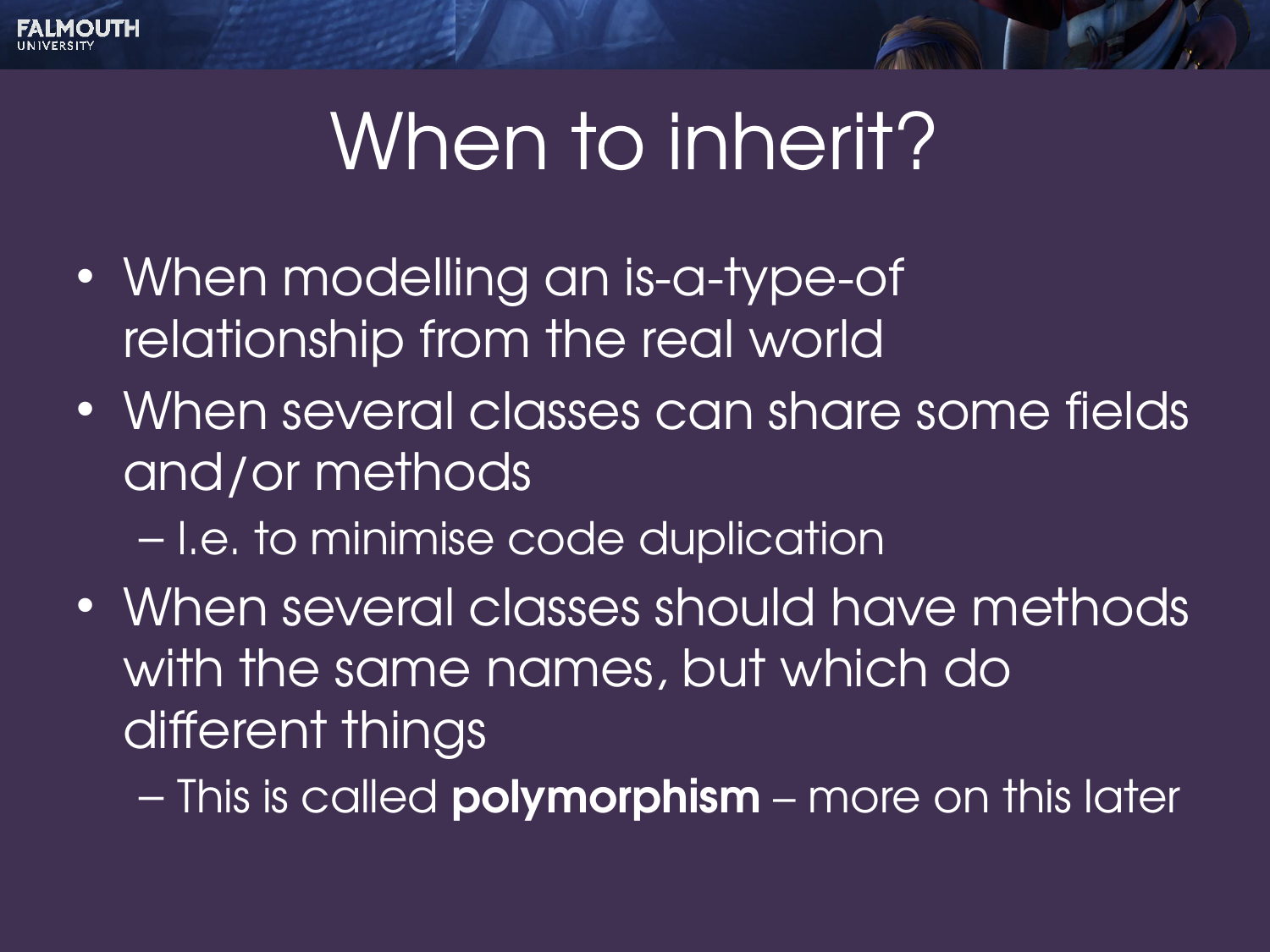

# When to inherit?
When modelling an is-a-type-of relationship from the real world
When several classes can share some fields and/or methods
I.e. to minimise code duplication
When several classes should have methods with the same names, but which do different things
This is called polymorphism – more on this later